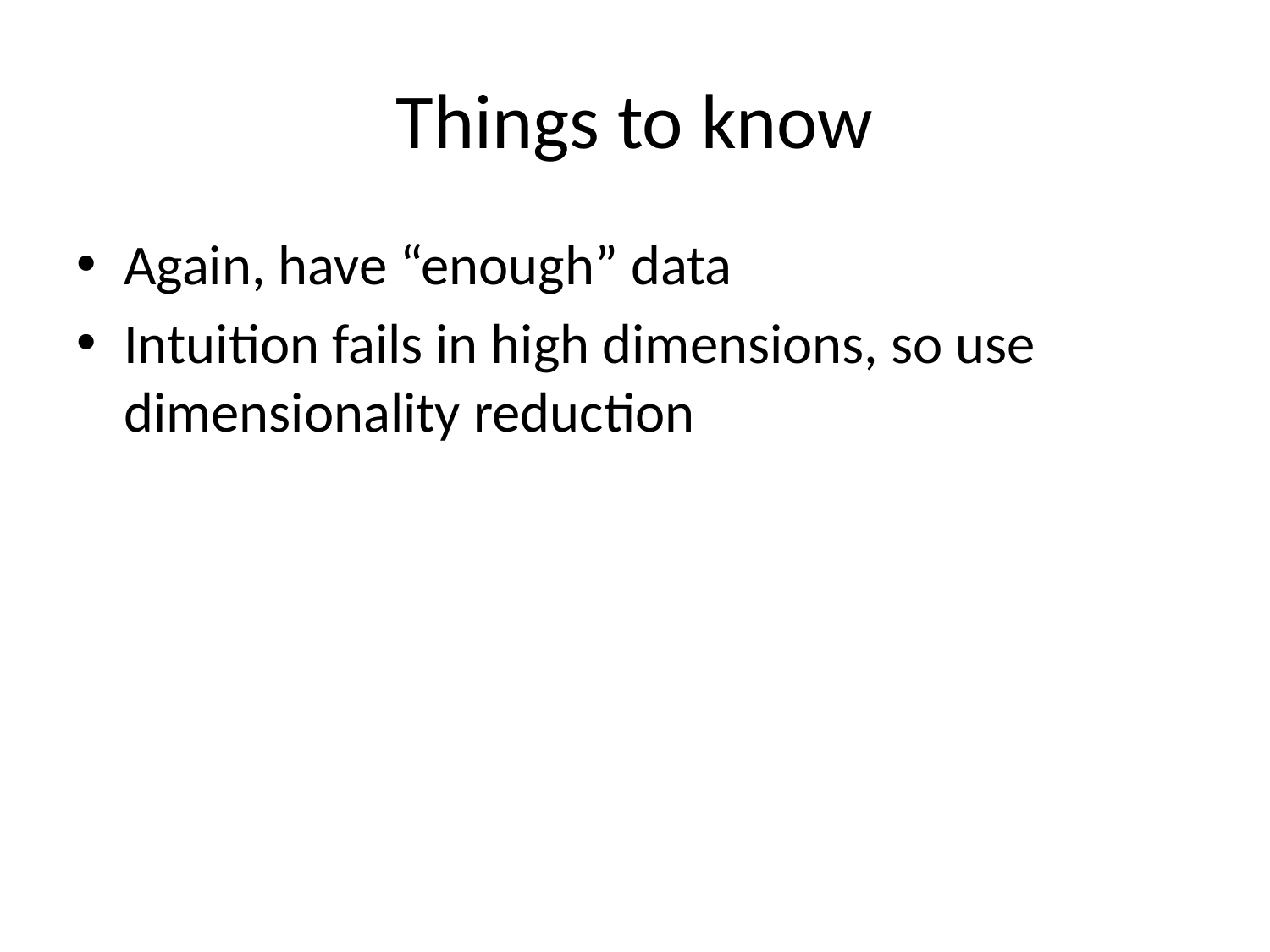

# Things to know
Again, have “enough” data
Intuition fails in high dimensions, so use dimensionality reduction